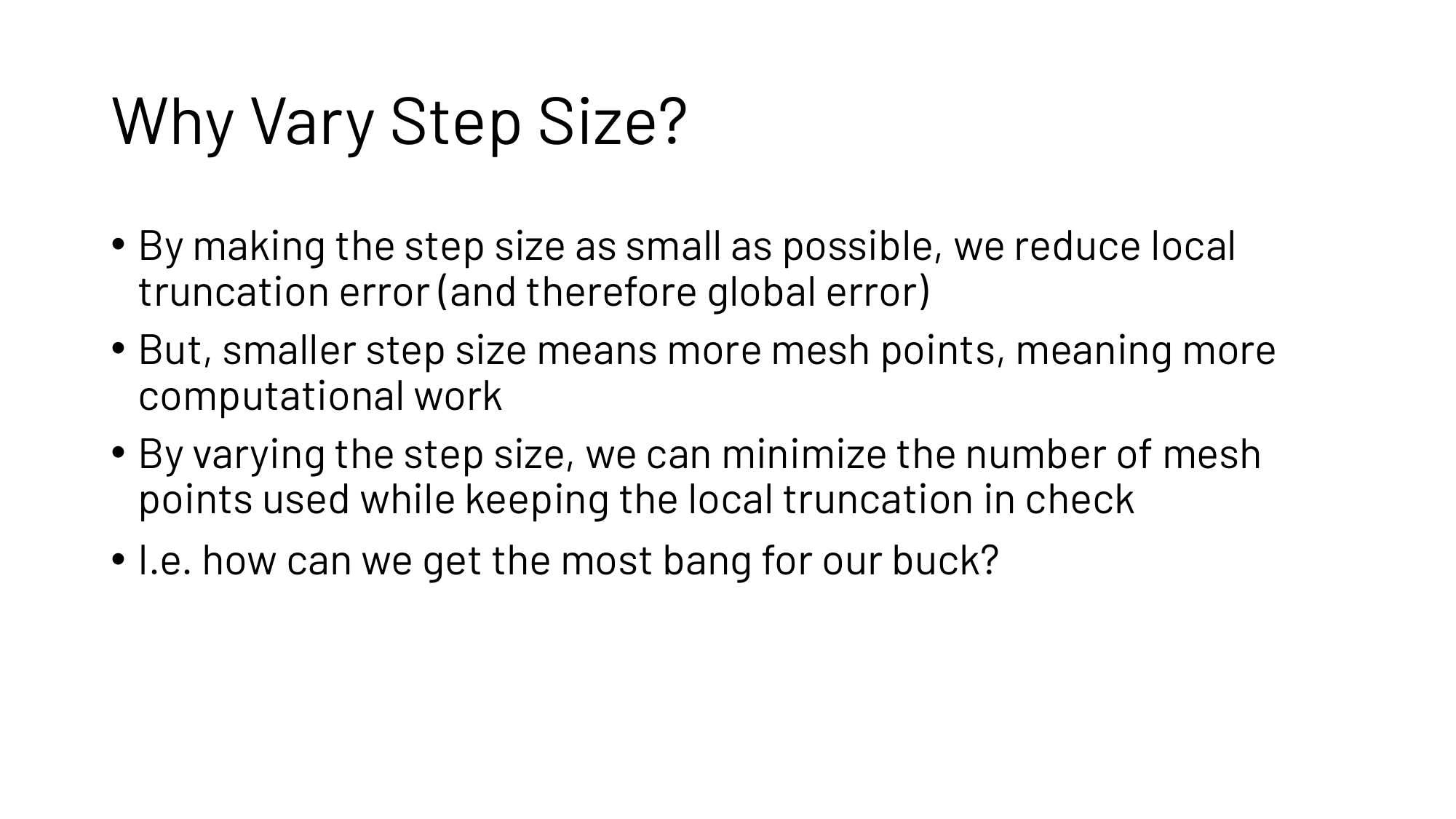

# Why Vary Step Size?
By making the step size as small as possible, we reduce local truncation error (and therefore global error)
But, smaller step size means more mesh points, meaning more computational work
By varying the step size, we can minimize the number of mesh points used while keeping the local truncation in check
I.e. how can we get the most bang for our buck?